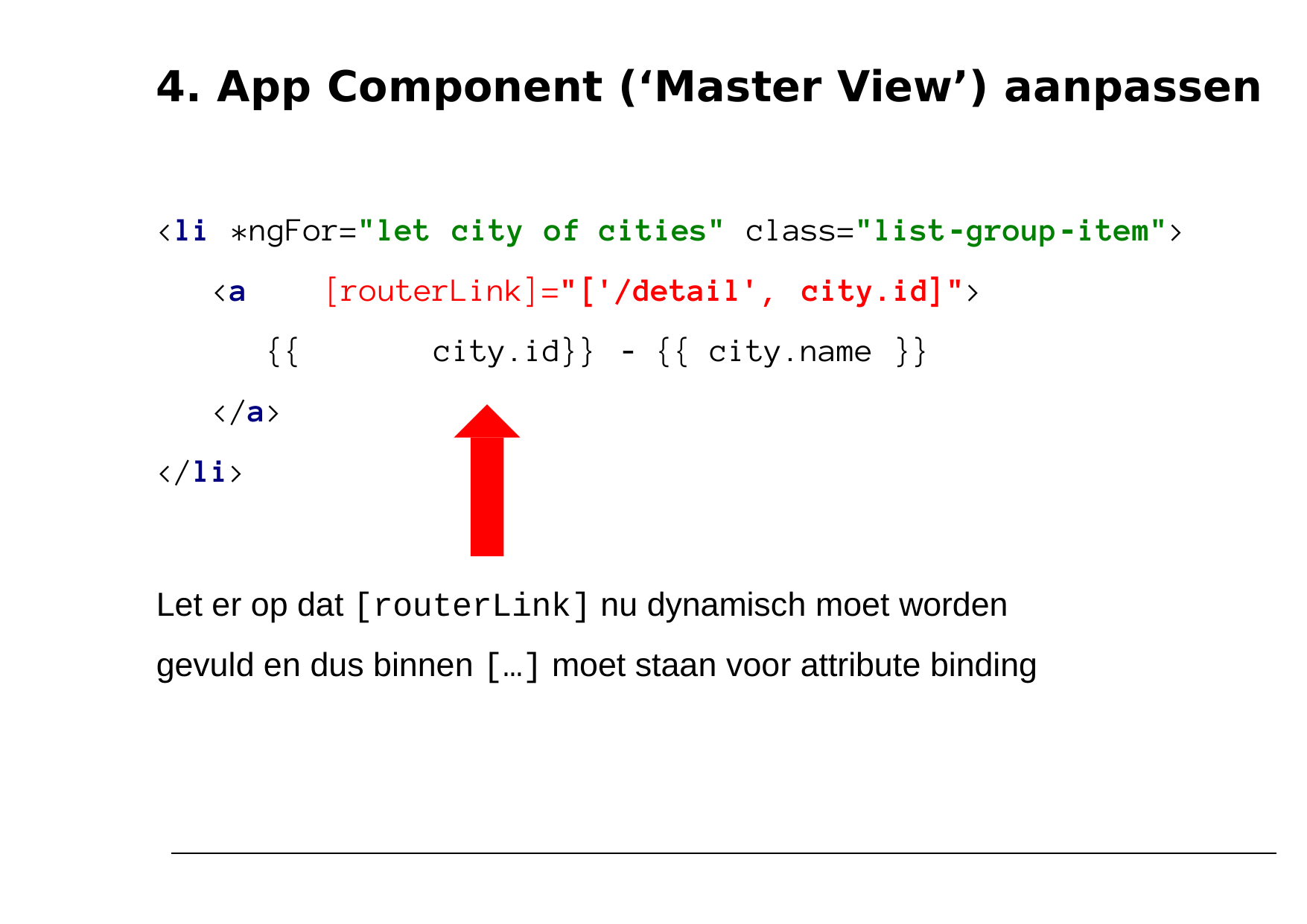

# 4. App Component (‘Master View’) aanpassen
<li	*ngFor="let	city	of	cities"	class="list‐group‐item">
<a	[routerLink]="['/detail',	city.id]">
{{	city.id}}	‐ {{	city.name	}}
</a>
</li>

Let er op dat [routerLink] nu dynamisch moet worden gevuld en dus binnen […] moet staan voor attribute binding